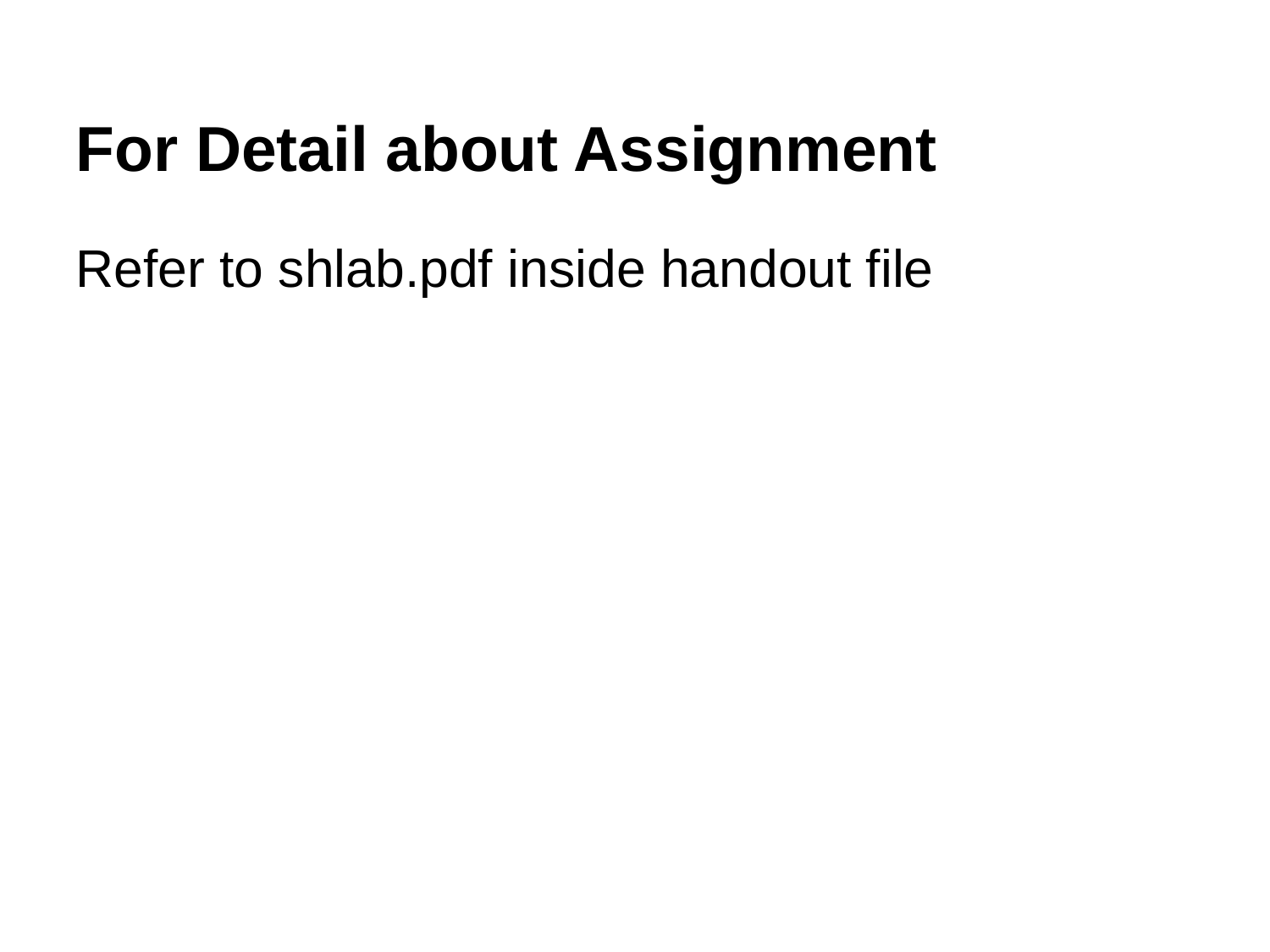

For Detail about Assignment
Refer to shlab.pdf inside handout file